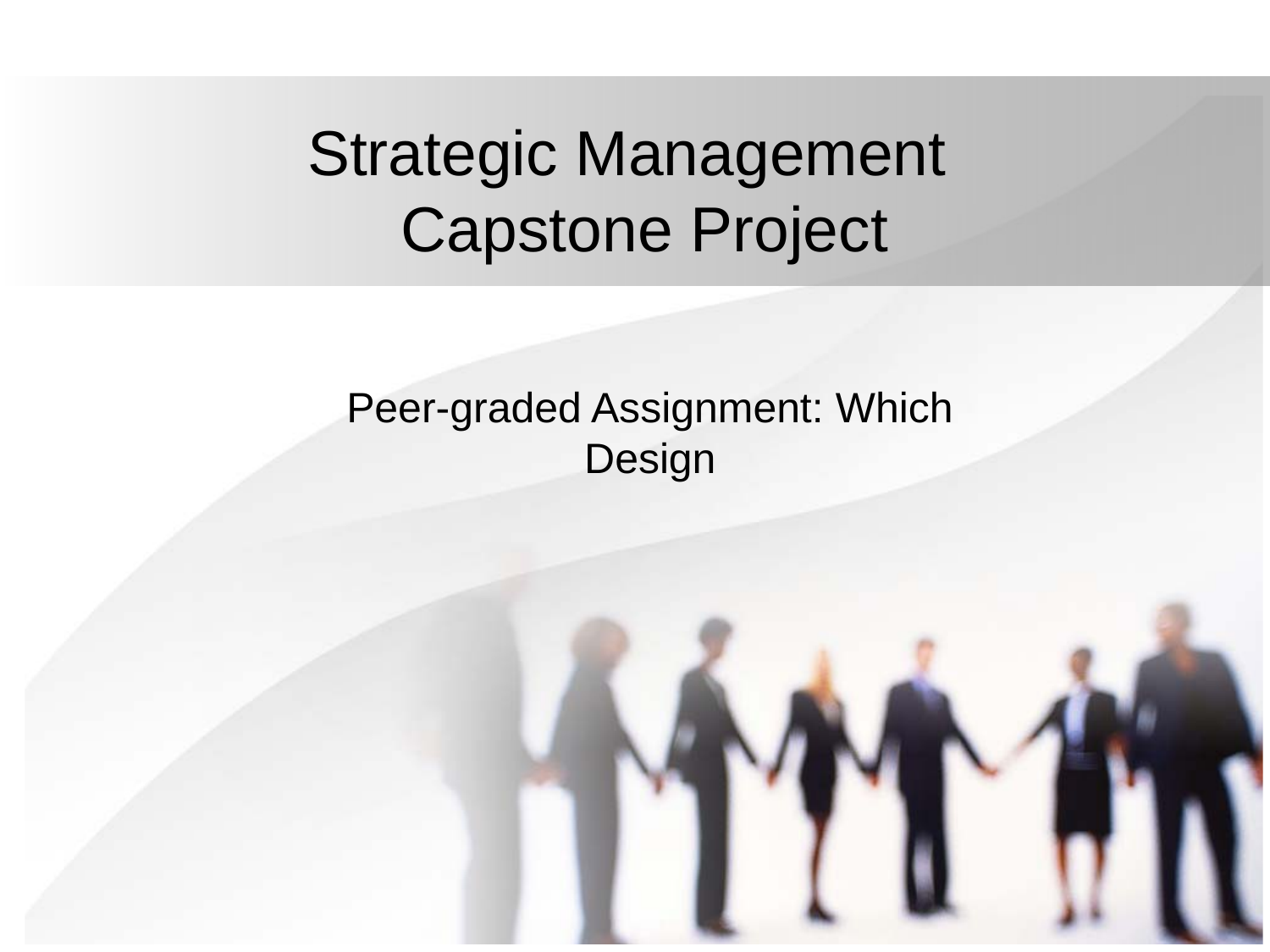

# Strategic Management Capstone Project
Peer-graded Assignment: Which Design